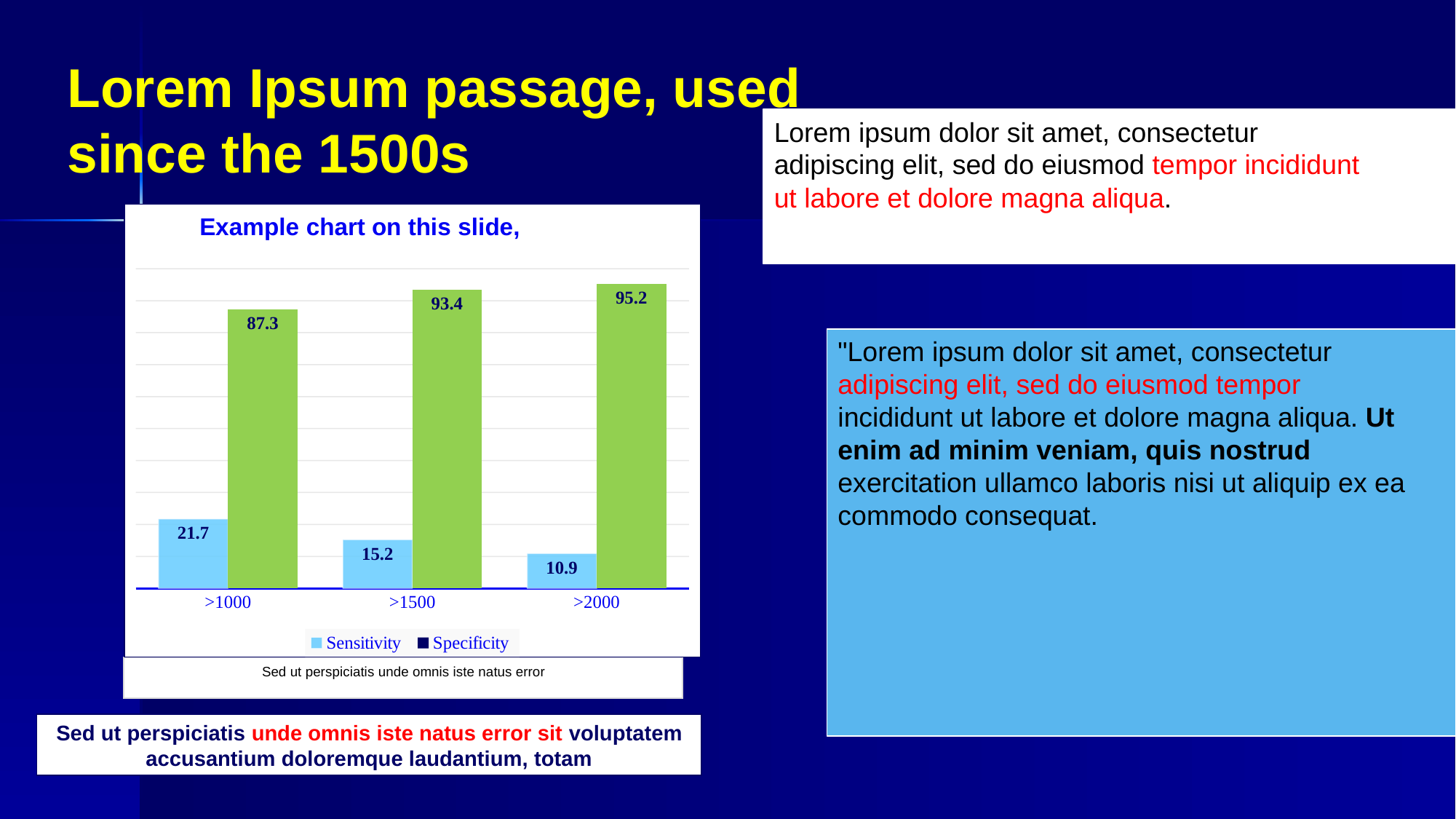

# Lorem Ipsum passage, used since the 1500s

Lorem ipsum dolor sit amet, consectetur adipiscing elit, sed do eiusmod tempor incididunt ut labore et dolore magna aliqua.

### Chart: Example chart on this slide,

| Category | Sensitivity  | Specificity  |
|---|---|---|
| >1000 | 21.7 | 87.3 |
| >1500 | 15.2 | 93.4 |
| >2000 | 10.9 | 95.2 |
"Lorem ipsum dolor sit amet, consectetur adipiscing elit, sed do eiusmod tempor incididunt ut labore et dolore magna aliqua. Ut enim ad minim veniam, quis nostrud exercitation ullamco laboris nisi ut aliquip ex ea commodo consequat.
Sed ut perspiciatis unde omnis iste natus error
Sed ut perspiciatis unde omnis iste natus error sit voluptatem accusantium doloremque laudantium, totam